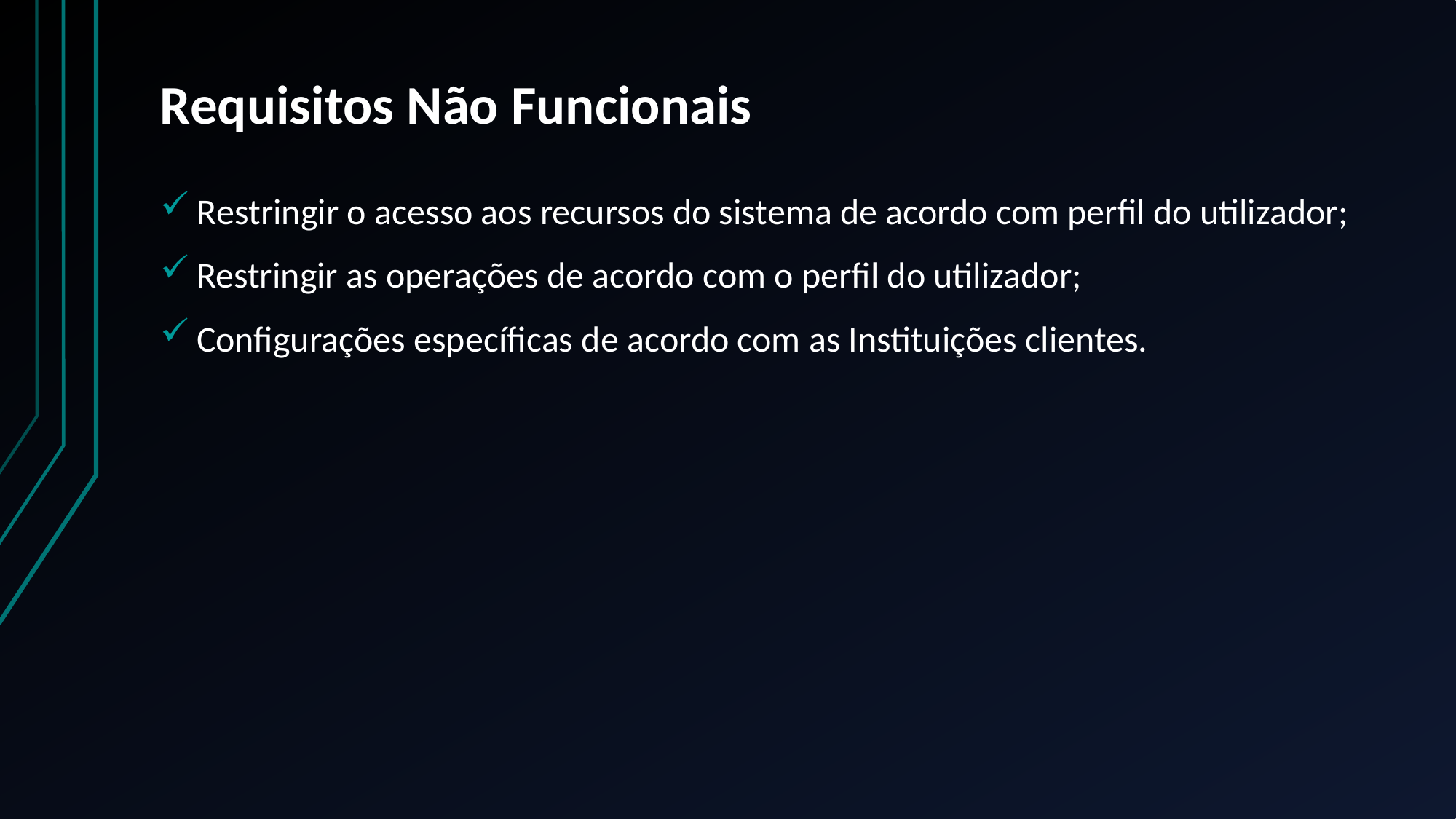

# Requisitos Não Funcionais
Restringir o acesso aos recursos do sistema de acordo com perfil do utilizador;
Restringir as operações de acordo com o perfil do utilizador;
Configurações específicas de acordo com as Instituições clientes.